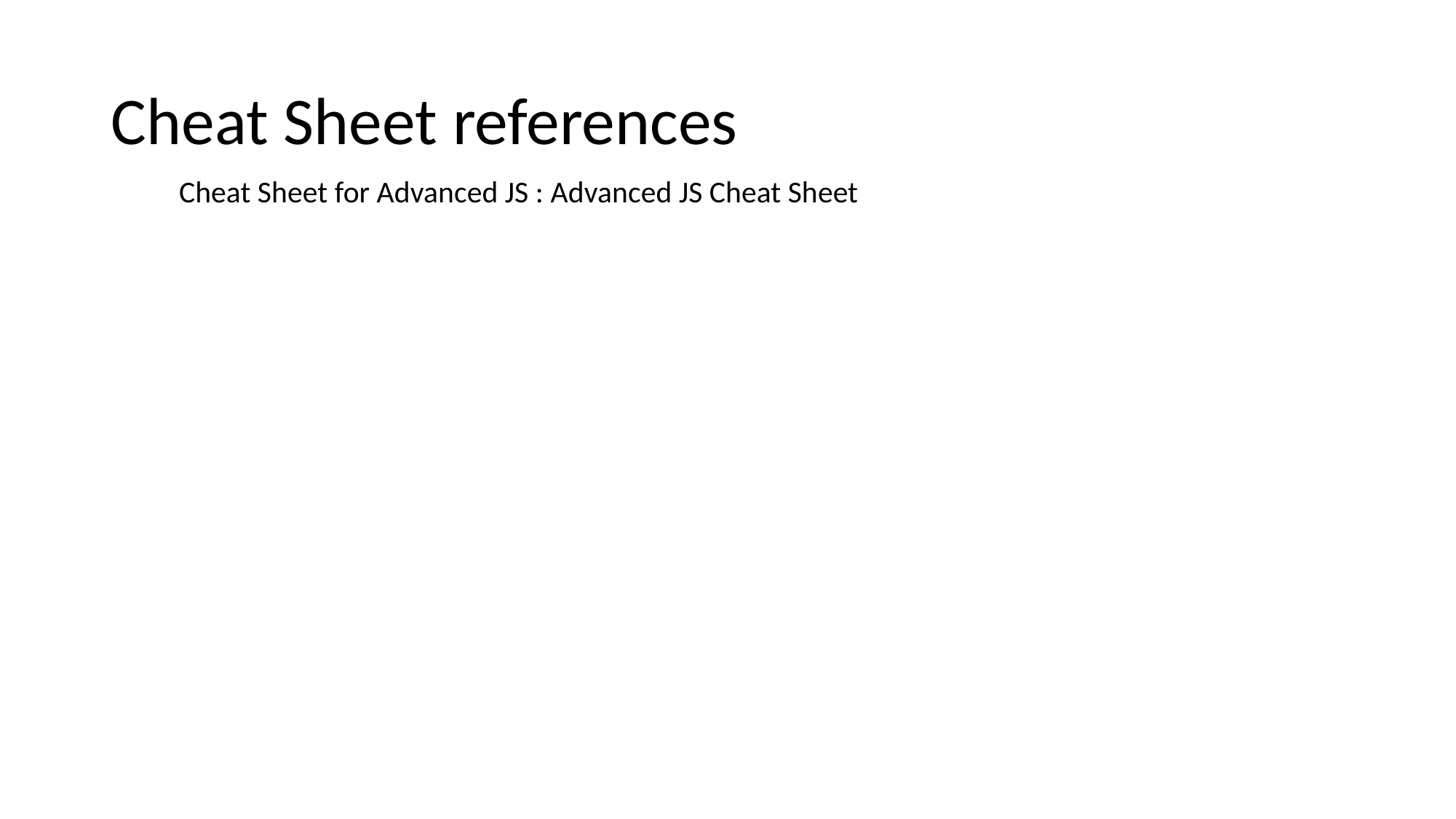

# Cheat Sheet references
Cheat Sheet for Advanced JS : Advanced JS Cheat Sheet